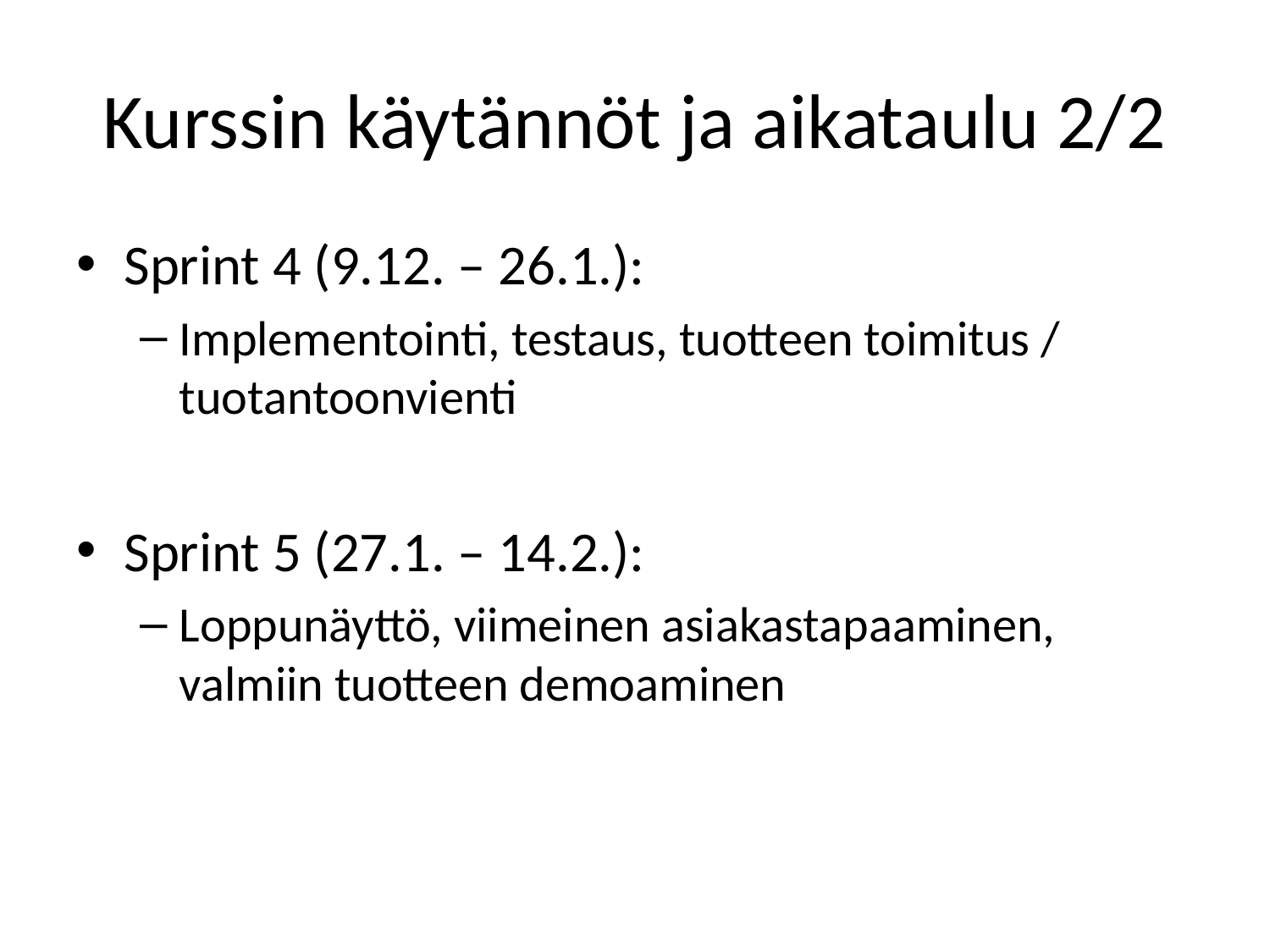

# Kurssin käytännöt ja aikataulu 2/2
Sprint 4 (9.12. – 26.1.):
Implementointi, testaus, tuotteen toimitus / tuotantoonvienti

Sprint 5 (27.1. – 14.2.):
Loppunäyttö, viimeinen asiakastapaaminen, valmiin tuotteen demoaminen